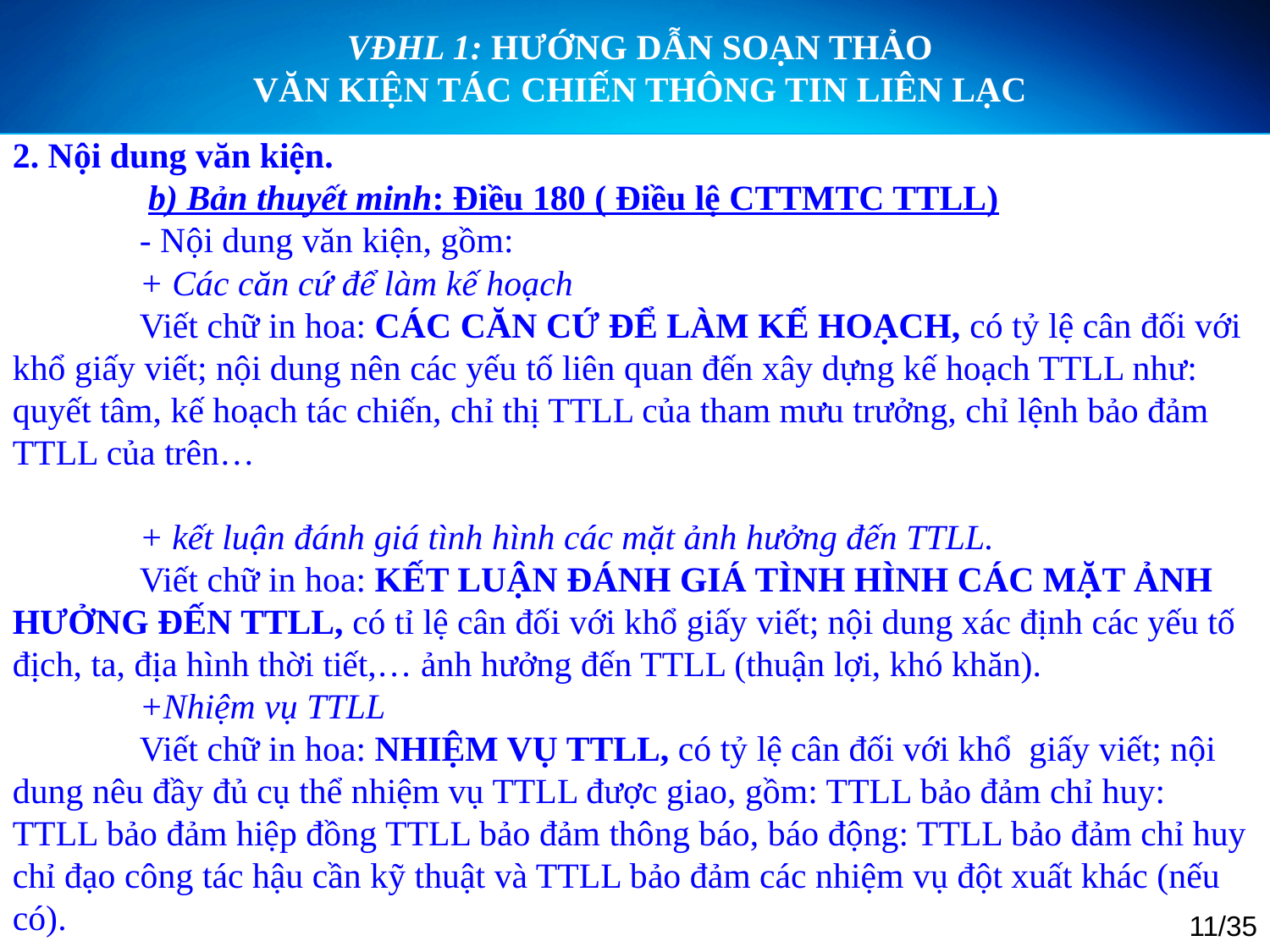

VĐHL 1: HƯỚNG DẪN SOẠN THẢO
VĂN KIỆN TÁC CHIẾN THÔNG TIN LIÊN LẠC
2. Nội dung văn kiện.
       	 b) Bản thuyết minh: Điều 180 ( Điều lệ CTTMTC TTLL)
	- Nội dung văn kiện, gồm:
	+ Các căn cứ để làm kế hoạch
	Viết chữ in hoa: CÁC CĂN CỨ ĐỂ LÀM KẾ HOẠCH, có tỷ lệ cân đối với khổ giấy viết; nội dung nên các yếu tố liên quan đến xây dựng kế hoạch TTLL như: quyết tâm, kế hoạch tác chiến, chỉ thị TTLL của tham mưu trưởng, chỉ lệnh bảo đảm TTLL của trên…

	+ kết luận đánh giá tình hình các mặt ảnh hưởng đến TTLL.
	Viết chữ in hoa: KẾT LUẬN ĐÁNH GIÁ TÌNH HÌNH CÁC MẶT ẢNH HƯỞNG ĐẾN TTLL, có tỉ lệ cân đối với khổ giấy viết; nội dung xác định các yếu tố địch, ta, địa hình thời tiết,… ảnh hưởng đến TTLL (thuận lợi, khó khăn).
	+Nhiệm vụ TTLL
	Viết chữ in hoa: NHIỆM VỤ TTLL, có tỷ lệ cân đối với khổ  giấy viết; nội dung nêu đầy đủ cụ thể nhiệm vụ TTLL được giao, gồm: TTLL bảo đảm chỉ huy: TTLL bảo đảm hiệp đồng TTLL bảo đảm thông báo, báo động: TTLL bảo đảm chỉ huy chỉ đạo công tác hậu cần kỹ thuật và TTLL bảo đảm các nhiệm vụ đột xuất khác (nếu có).

11/35